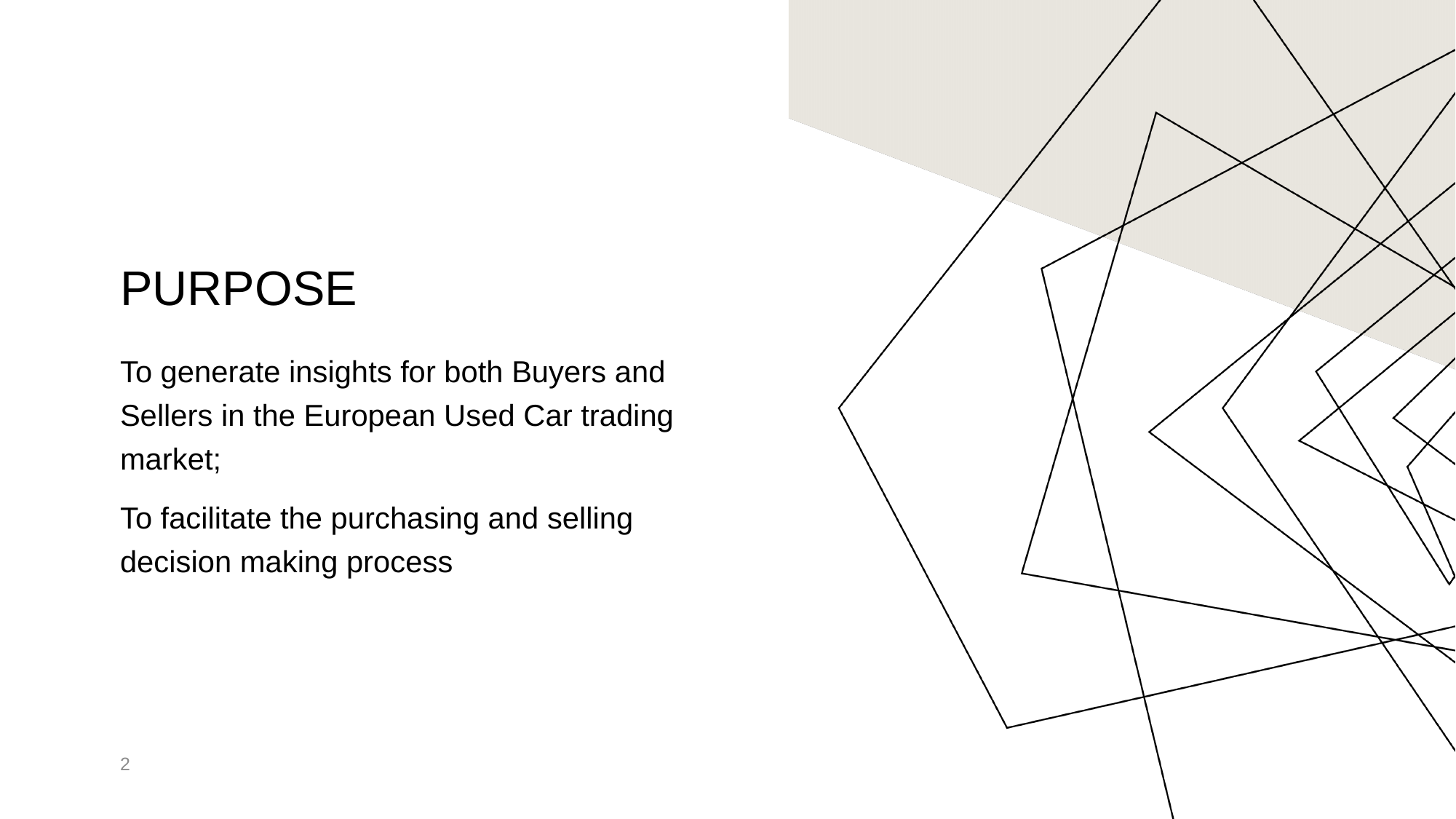

# purpose
To generate insights for both Buyers and Sellers in the European Used Car trading market;
To facilitate the purchasing and selling decision making process

2